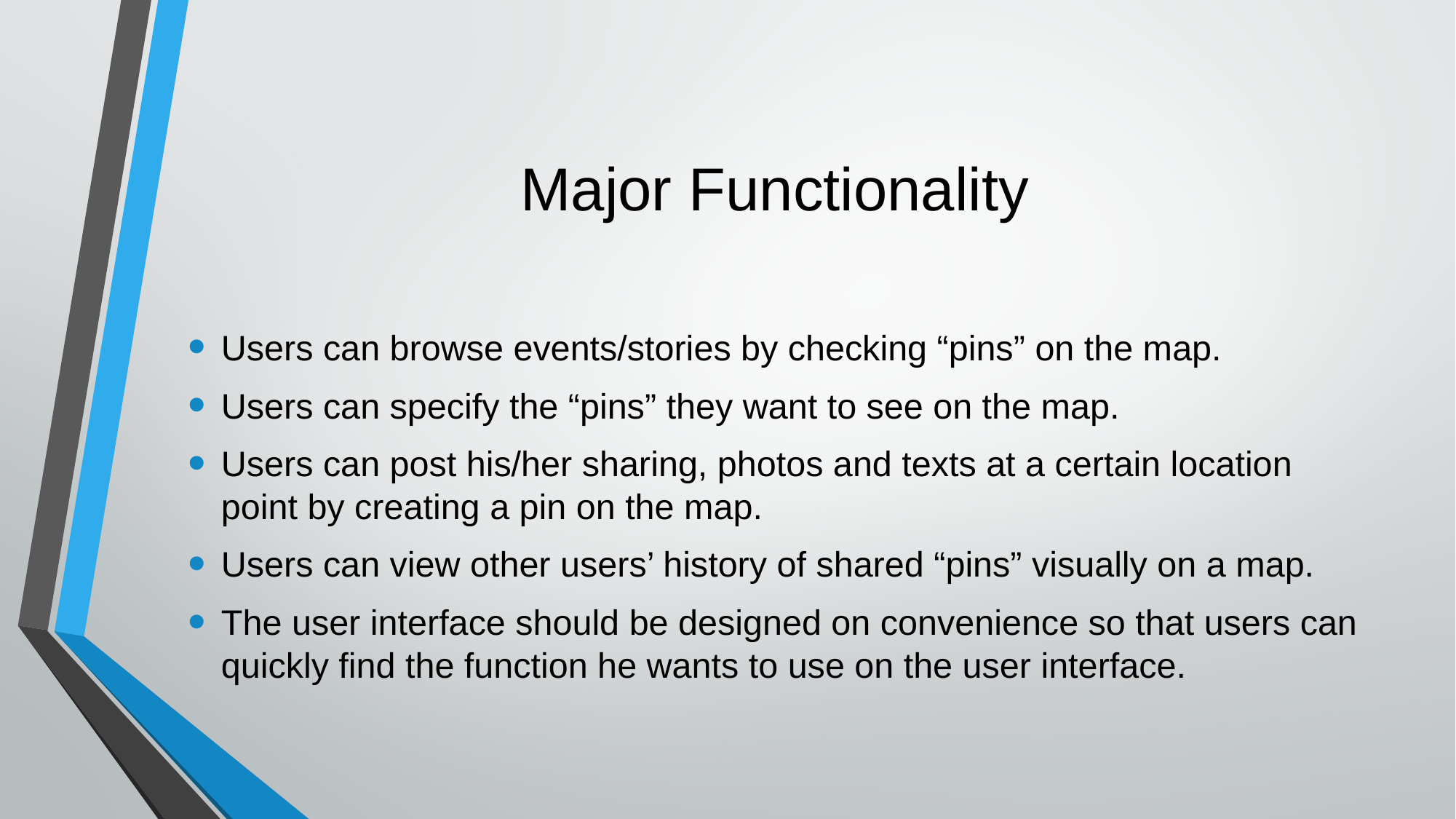

# Major Functionality
Users can browse events/stories by checking “pins” on the map.
Users can specify the “pins” they want to see on the map.
Users can post his/her sharing, photos and texts at a certain location point by creating a pin on the map.
Users can view other users’ history of shared “pins” visually on a map.
The user interface should be designed on convenience so that users can quickly find the function he wants to use on the user interface.